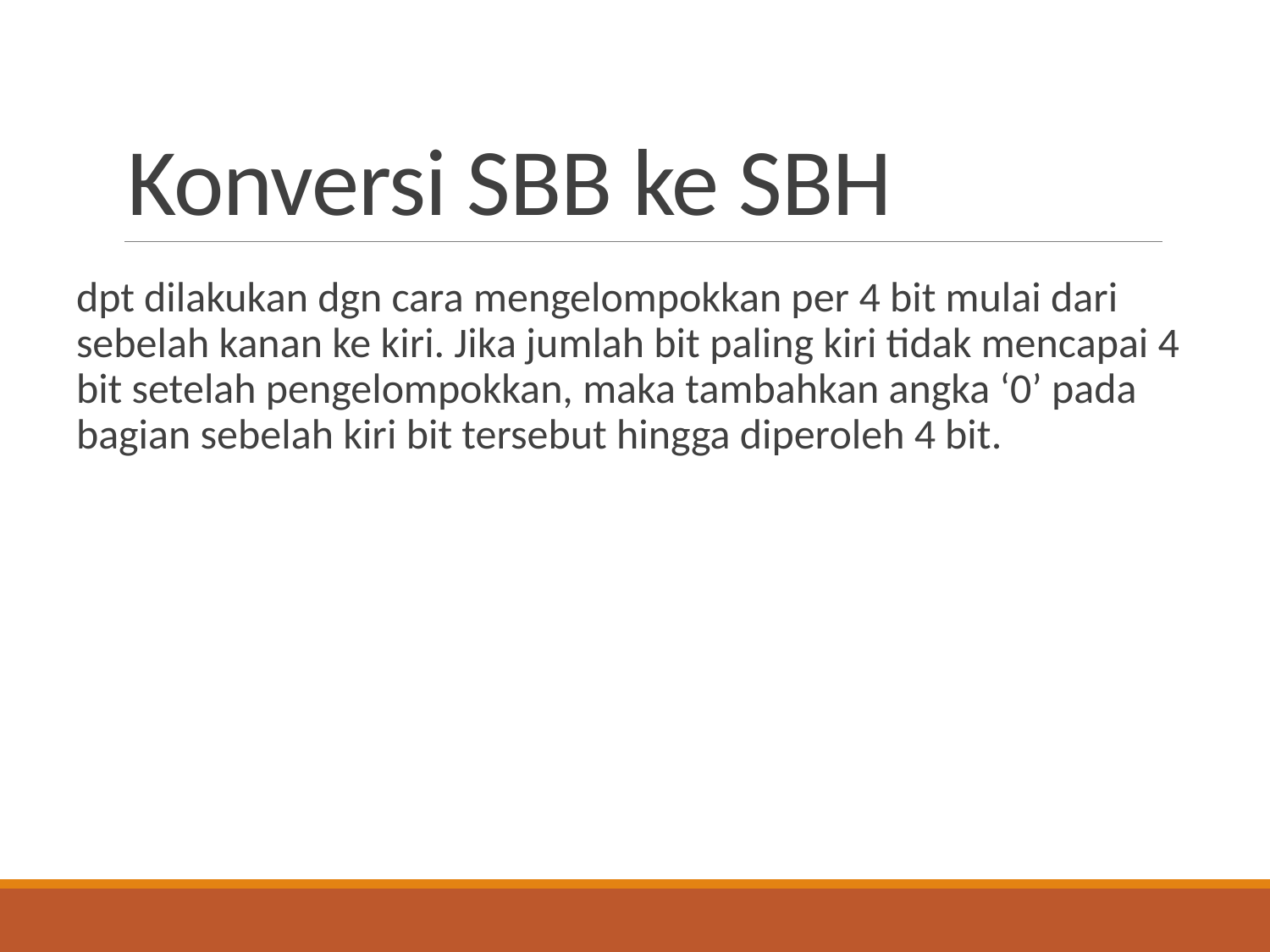

# Konversi SBB ke SBH
	dpt dilakukan dgn cara mengelompokkan per 4 bit mulai dari sebelah kanan ke kiri. Jika jumlah bit paling kiri tidak mencapai 4 bit setelah pengelompokkan, maka tambahkan angka ‘0’ pada bagian sebelah kiri bit tersebut hingga diperoleh 4 bit.